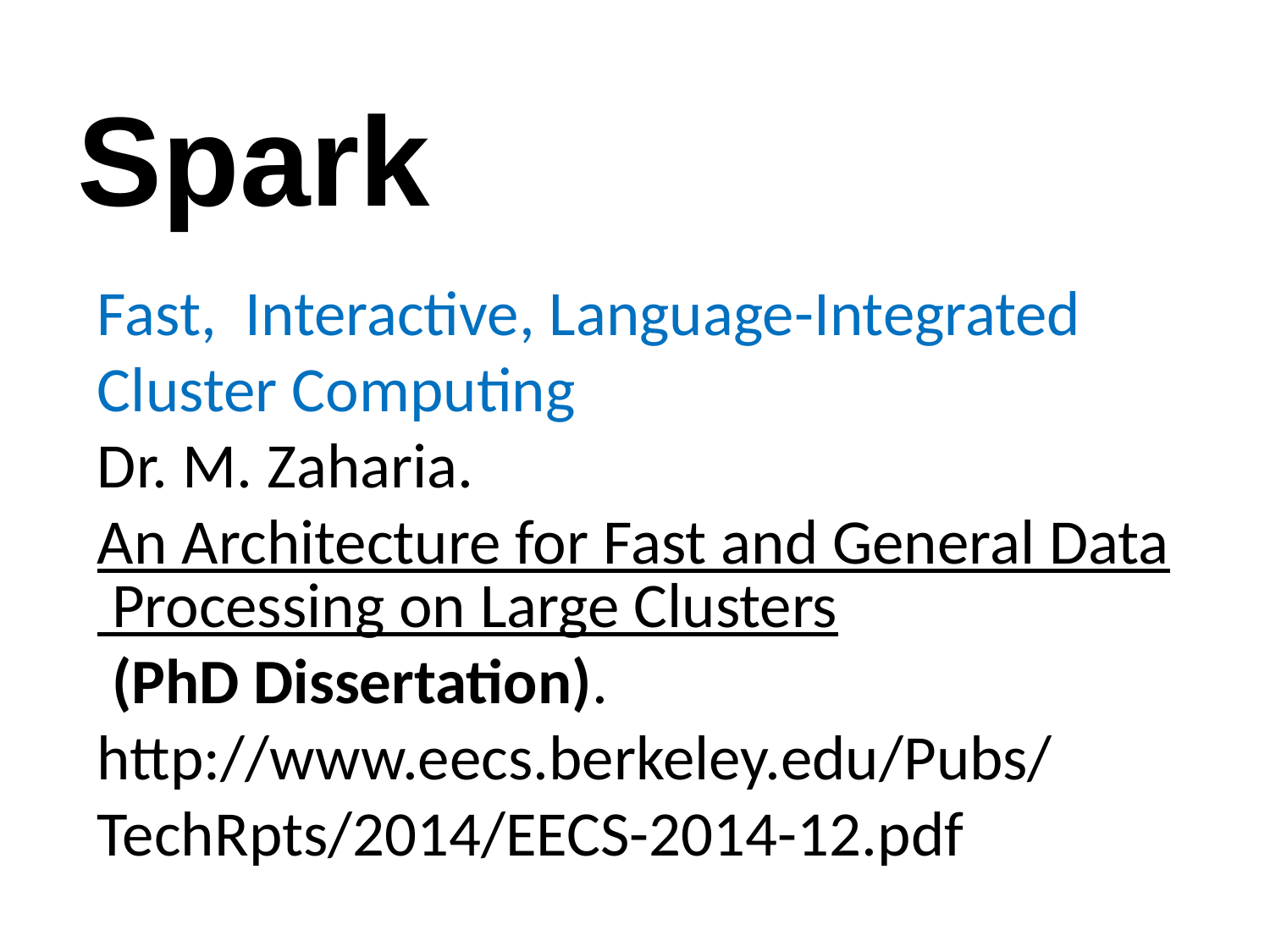

# Spark
Fast,  Interactive, Language-Integrated Cluster Computing
Dr. M. Zaharia. An Architecture for Fast and General Data Processing on Large Clusters (PhD Dissertation).
http://www.eecs.berkeley.edu/Pubs/TechRpts/2014/EECS-2014-12.pdf